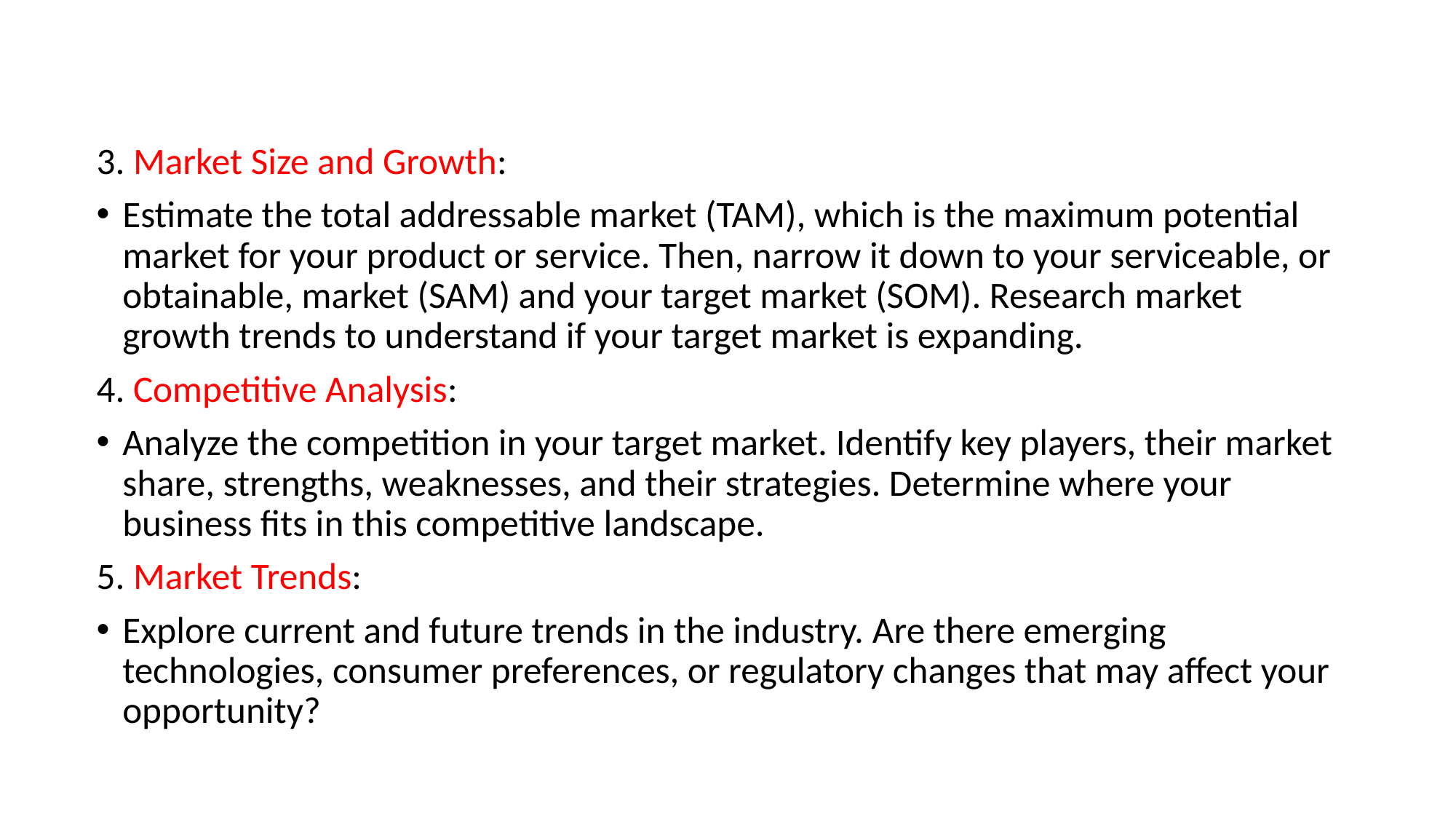

#
3. Market Size and Growth:
Estimate the total addressable market (TAM), which is the maximum potential market for your product or service. Then, narrow it down to your serviceable, or obtainable, market (SAM) and your target market (SOM). Research market growth trends to understand if your target market is expanding.
4. Competitive Analysis:
Analyze the competition in your target market. Identify key players, their market share, strengths, weaknesses, and their strategies. Determine where your business fits in this competitive landscape.
5. Market Trends:
Explore current and future trends in the industry. Are there emerging technologies, consumer preferences, or regulatory changes that may affect your opportunity?